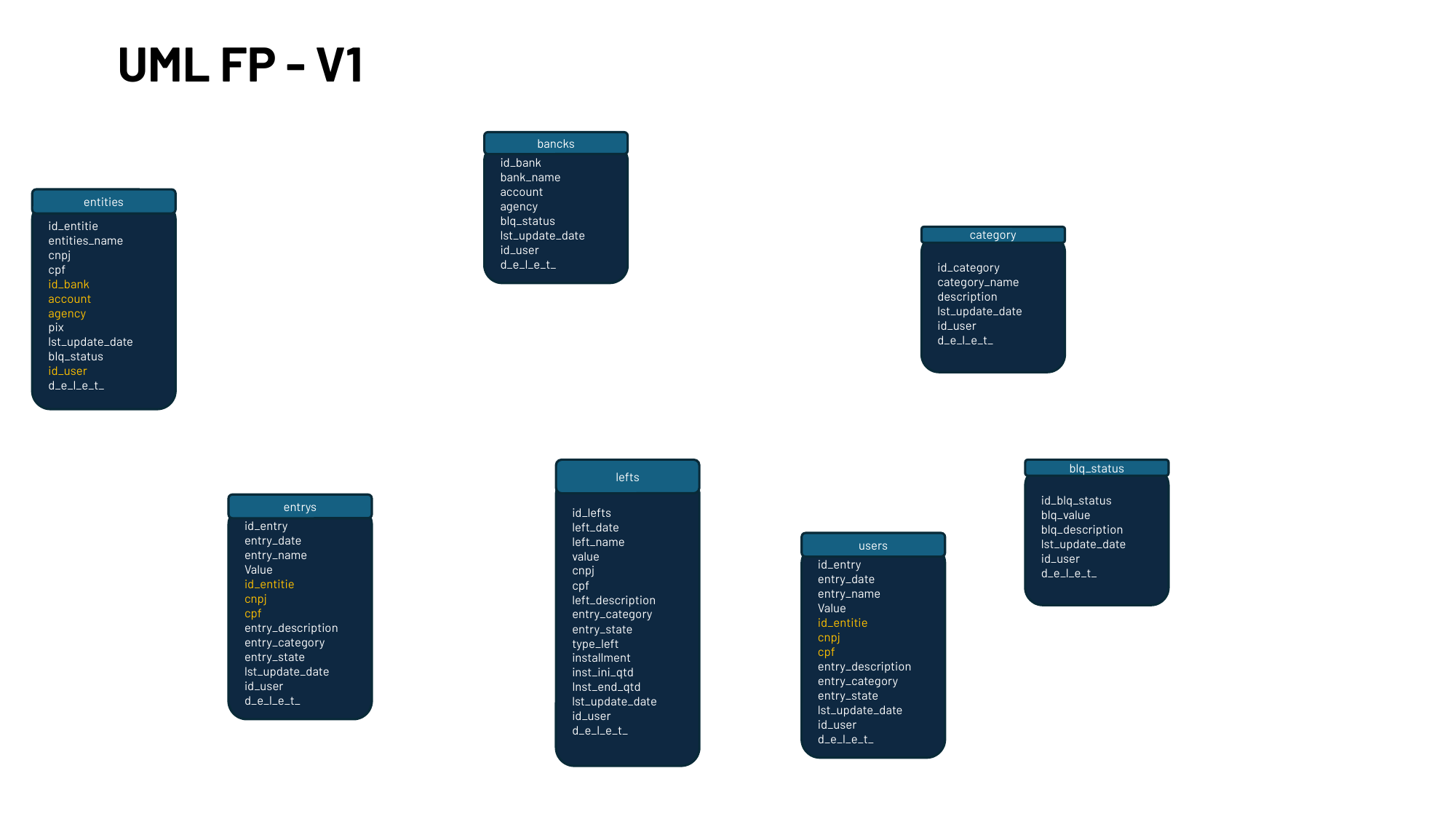

UML FP - V1
bancks
id_bank
bank_name
account
agency
blq_status
lst_update_date
id_user
d_e_l_e_t_
entities
id_entitie
entities_name
cnpj
cpf
id_bank
account
agency
pix
lst_update_date
blq_status
id_user
d_e_l_e_t_
category
id_category
category_name
description
lst_update_date
id_user
d_e_l_e_t_
lefts
id_lefts
left_date
left_name
value
cnpj
cpf
left_description
entry_category
entry_state
type_left
installment
inst_ini_qtd
Inst_end_qtd
lst_update_date
id_user
d_e_l_e_t_
blq_status
id_blq_status
blq_value
blq_description
lst_update_date
id_user
d_e_l_e_t_
entrys
id_entry
entry_date
entry_name
Value
id_entitie
cnpj
cpf
entry_description
entry_category
entry_state
lst_update_date
id_user
d_e_l_e_t_
users
id_entry
entry_date
entry_name
Value
id_entitie
cnpj
cpf
entry_description
entry_category
entry_state
lst_update_date
id_user
d_e_l_e_t_